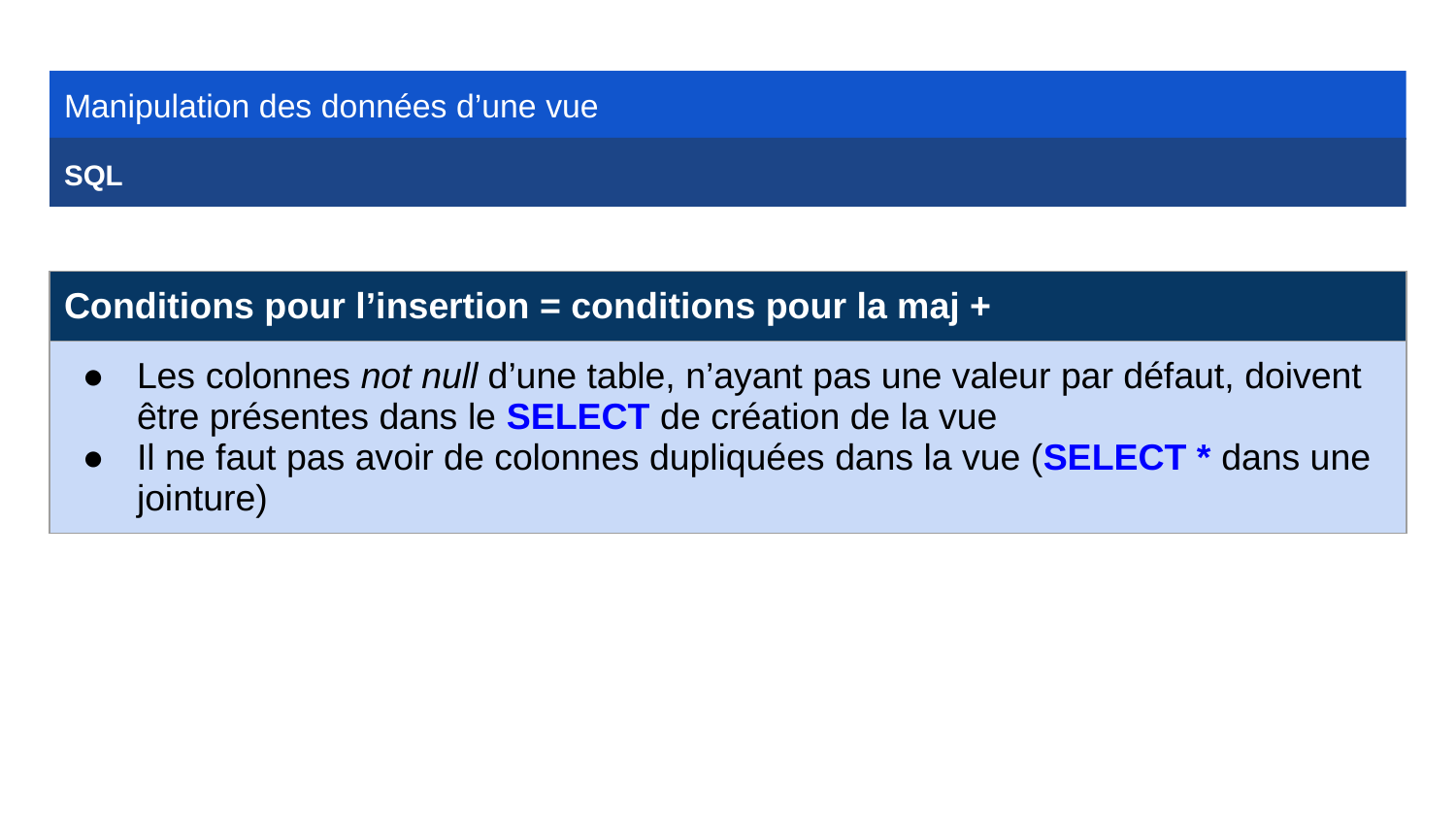

Manipulation des données d’une vue
SQL
| Conditions pour l’insertion = conditions pour la maj + |
| --- |
| Les colonnes not null d’une table, n’ayant pas une valeur par défaut, doivent être présentes dans le SELECT de création de la vue Il ne faut pas avoir de colonnes dupliquées dans la vue (SELECT \* dans une jointure) |